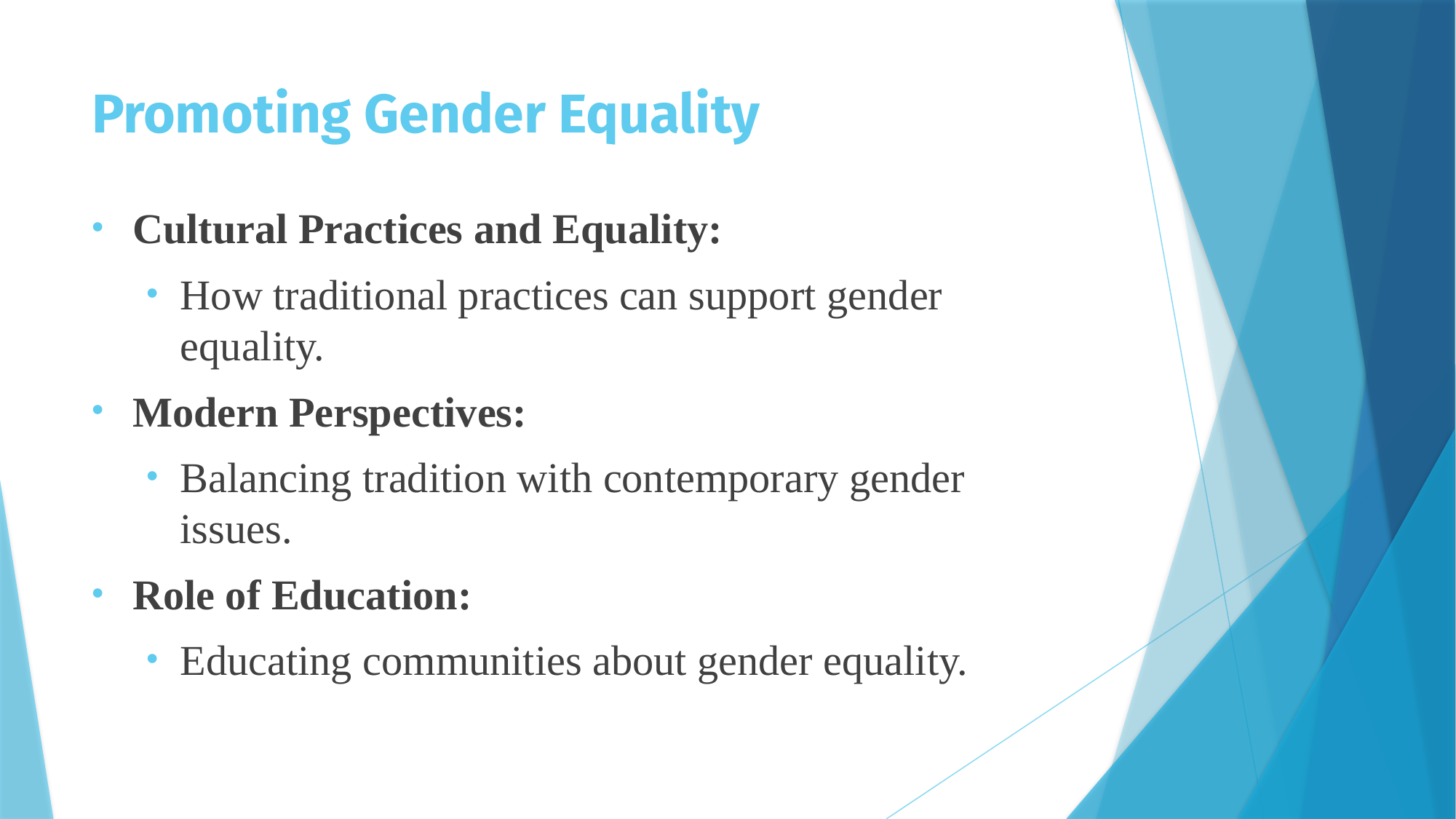

# Promoting Gender Equality
Cultural Practices and Equality:
How traditional practices can support gender equality.
Modern Perspectives:
Balancing tradition with contemporary gender issues.
Role of Education:
Educating communities about gender equality.